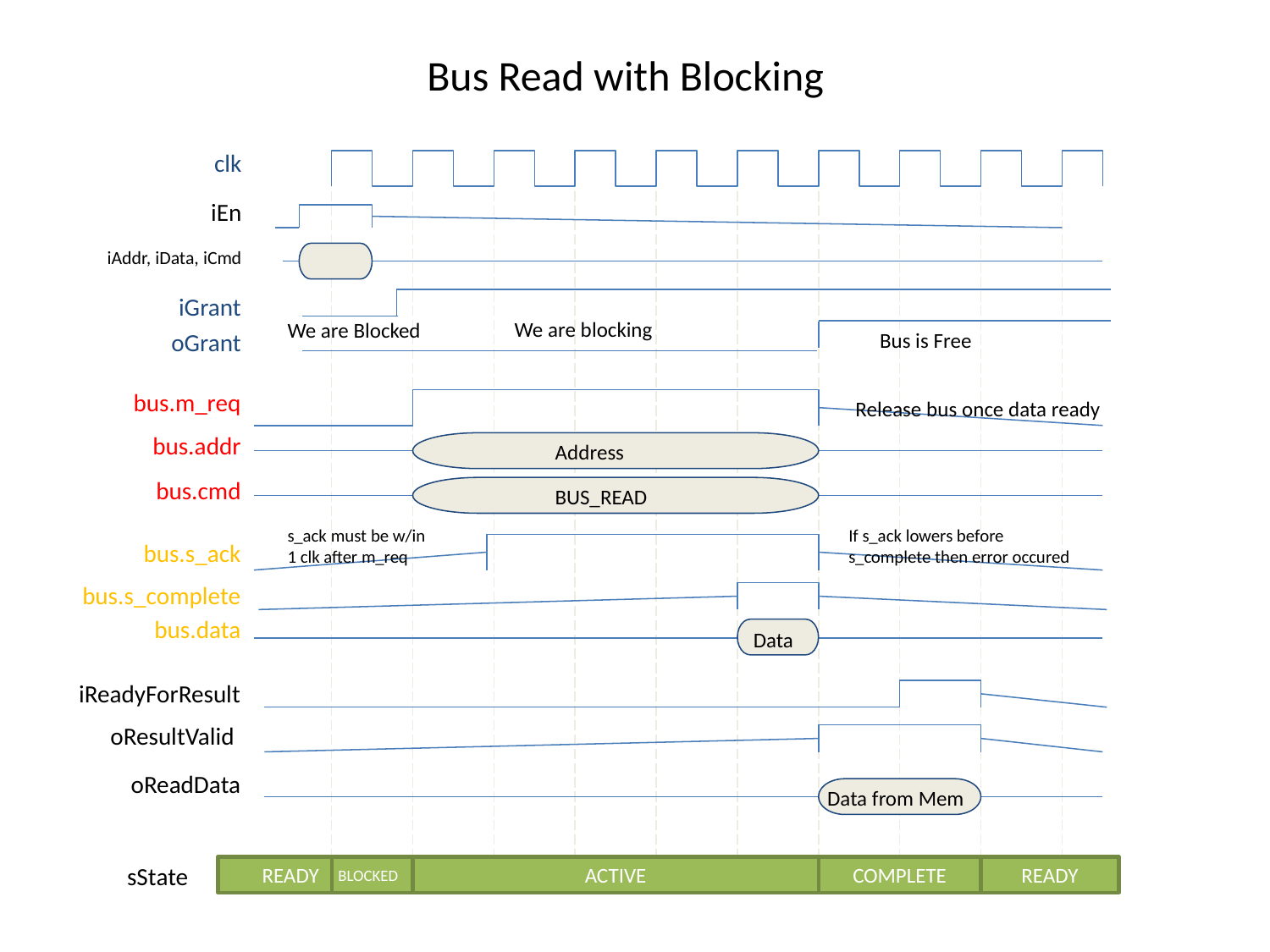

Bus Read with Blocking
clk

iEn

iAddr, iData, iCmd

iGrant
We are blocking
We are Blocked
oGrant
Bus is Free
bus.m_req

Release bus once data ready
bus.addr

Address
bus.cmd

BUS_READ
s_ack must be w/in  1 clk after m_req
If s_ack lowers before s_complete then error occured
bus.s_ack

bus.s_complete
bus.data

Data

iReadyForResult
oResultValid
oReadData
Data from Mem

sState
READY
BLOCKED
ACTIVE
COMPLETE
READY